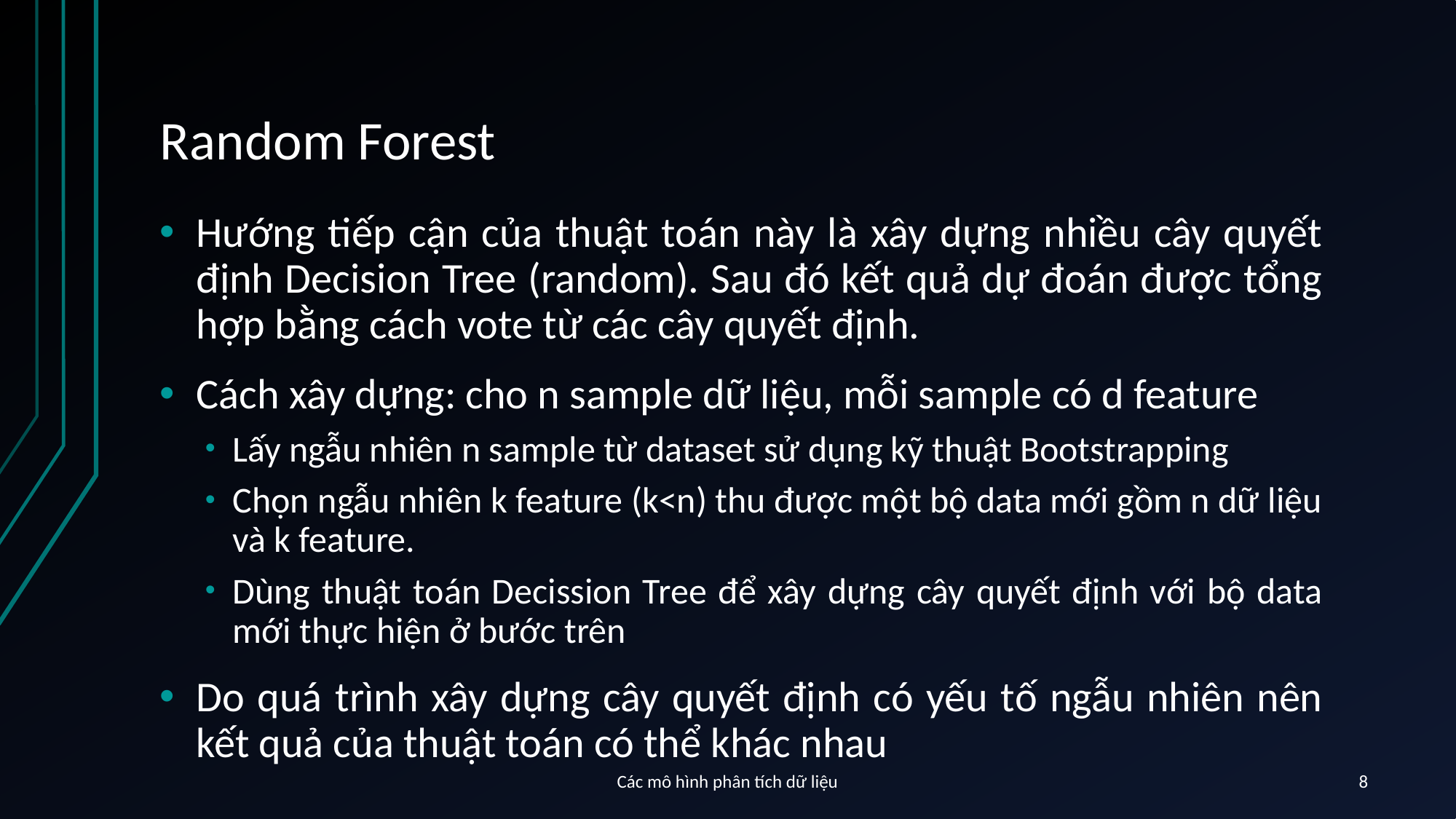

# Random Forest
Hướng tiếp cận của thuật toán này là xây dựng nhiều cây quyết định Decision Tree (random). Sau đó kết quả dự đoán được tổng hợp bằng cách vote từ các cây quyết định.
Cách xây dựng: cho n sample dữ liệu, mỗi sample có d feature
Lấy ngẫu nhiên n sample từ dataset sử dụng kỹ thuật Bootstrapping
Chọn ngẫu nhiên k feature (k<n) thu được một bộ data mới gồm n dữ liệu và k feature.
Dùng thuật toán Decission Tree để xây dựng cây quyết định với bộ data mới thực hiện ở bước trên
Do quá trình xây dựng cây quyết định có yếu tố ngẫu nhiên nên kết quả của thuật toán có thể khác nhau

Các mô hình phân tích dữ liệu
8